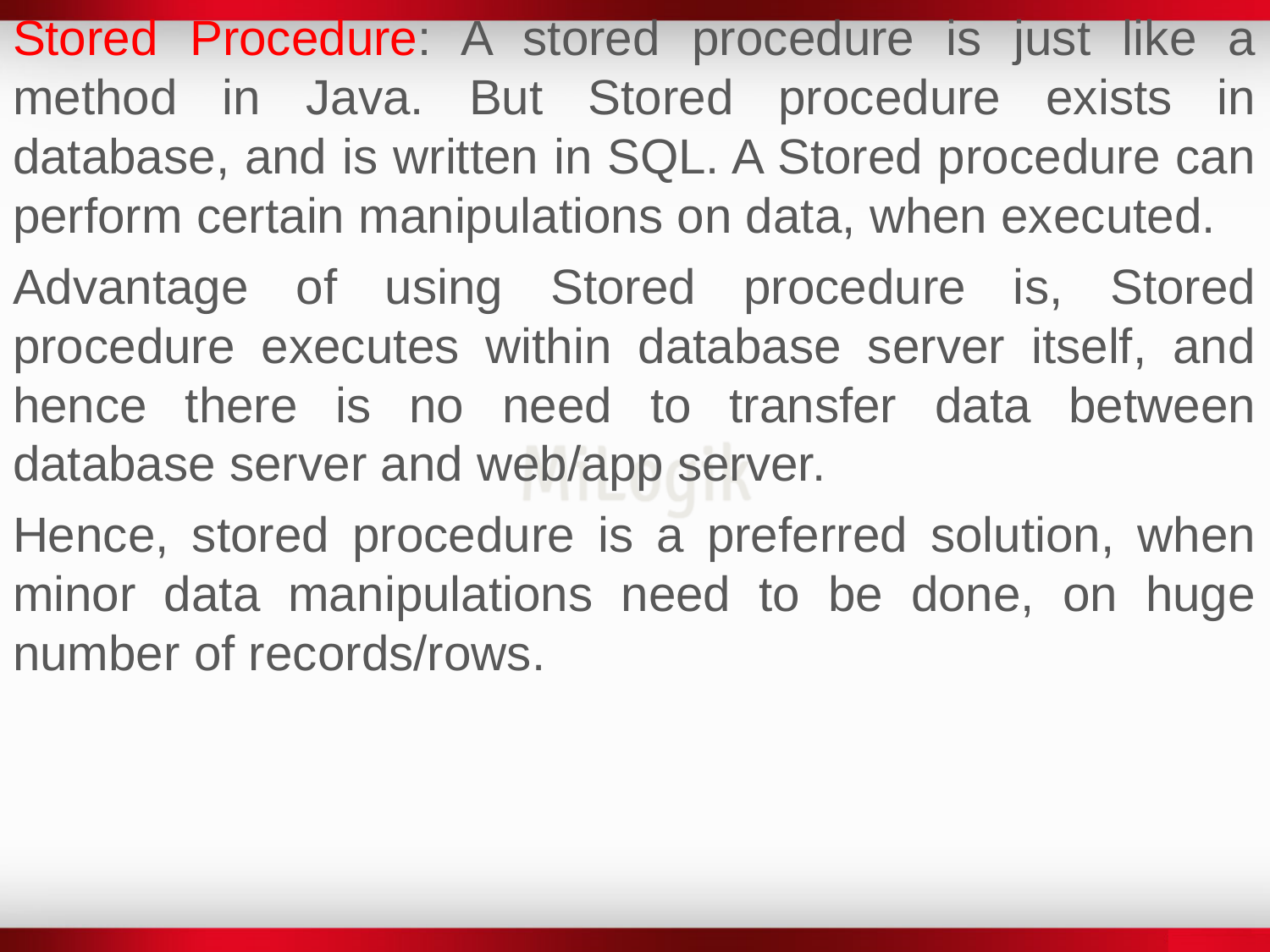

Stored Procedure: A stored procedure is just like a method in Java. But Stored procedure exists in database, and is written in SQL. A Stored procedure can perform certain manipulations on data, when executed.
Advantage of using Stored procedure is, Stored procedure executes within database server itself, and hence there is no need to transfer data between database server and web/app server.
Hence, stored procedure is a preferred solution, when minor data manipulations need to be done, on huge number of records/rows.